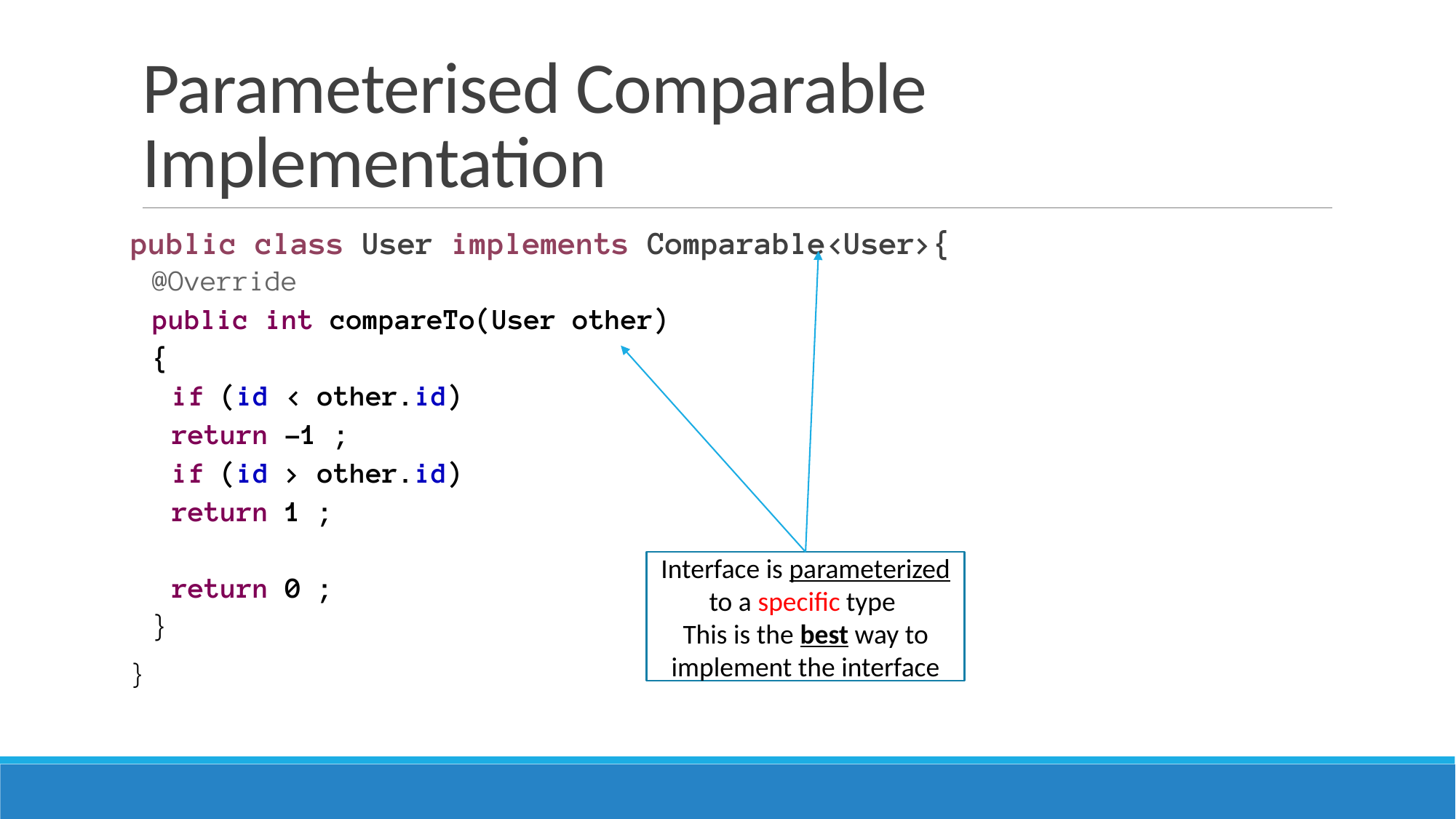

# Parameterised Comparable Implementation
public class User implements Comparable<User>{
@Override
public int compareTo(User other)
{
	if (id < other.id)
		return -1 ;
	if (id > other.id)
		return 1 ;

	return 0 ;
}
}
Interface is parameterized to a specific type
This is the best way to implement the interface